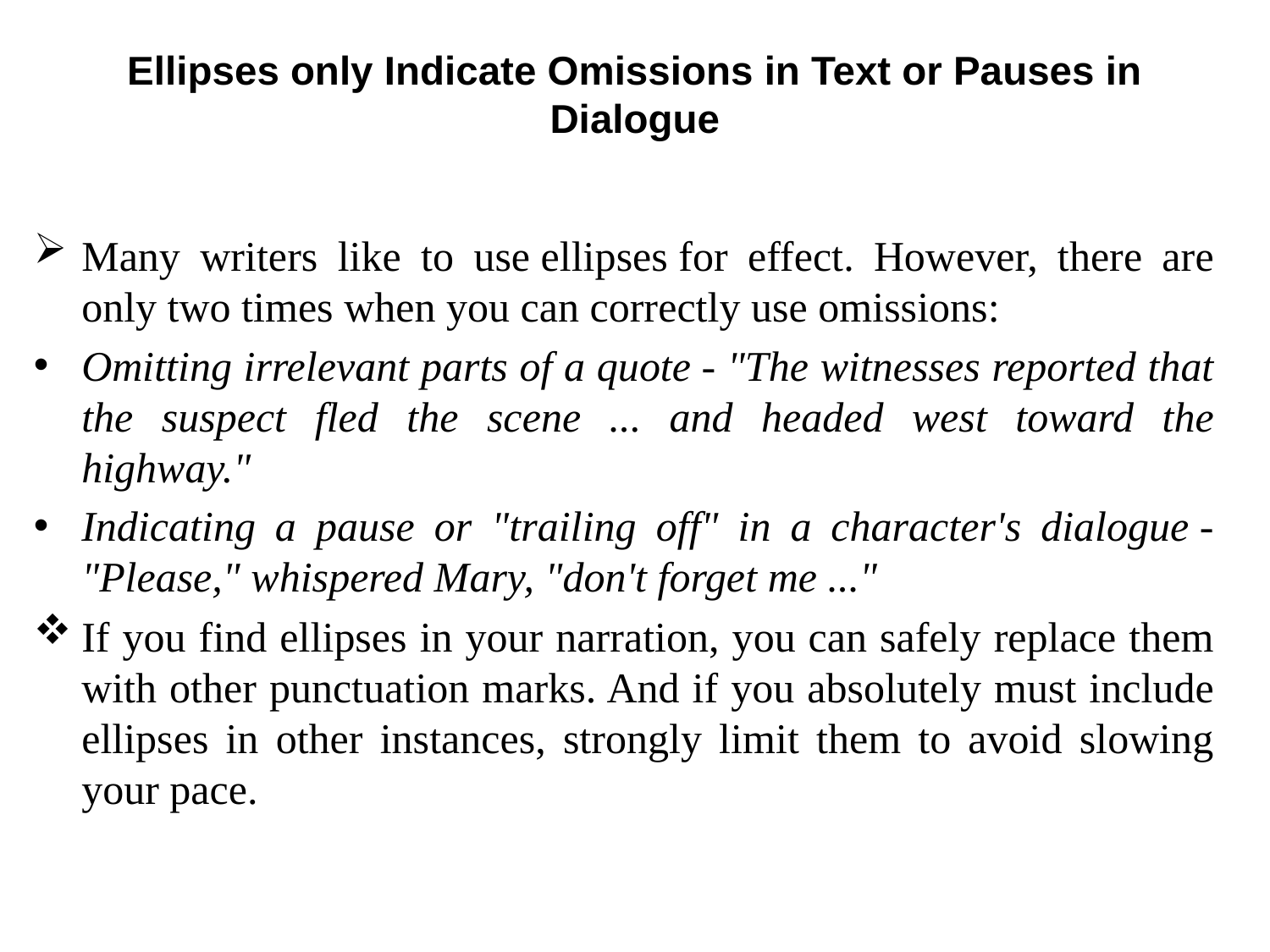

# Ellipses only Indicate Omissions in Text or Pauses in Dialogue
Many writers like to use ellipses for effect. However, there are only two times when you can correctly use omissions:
Omitting irrelevant parts of a quote - "The witnesses reported that the suspect fled the scene ... and headed west toward the highway."
Indicating a pause or "trailing off" in a character's dialogue - "Please," whispered Mary, "don't forget me ..."
If you find ellipses in your narration, you can safely replace them with other punctuation marks. And if you absolutely must include ellipses in other instances, strongly limit them to avoid slowing your pace.